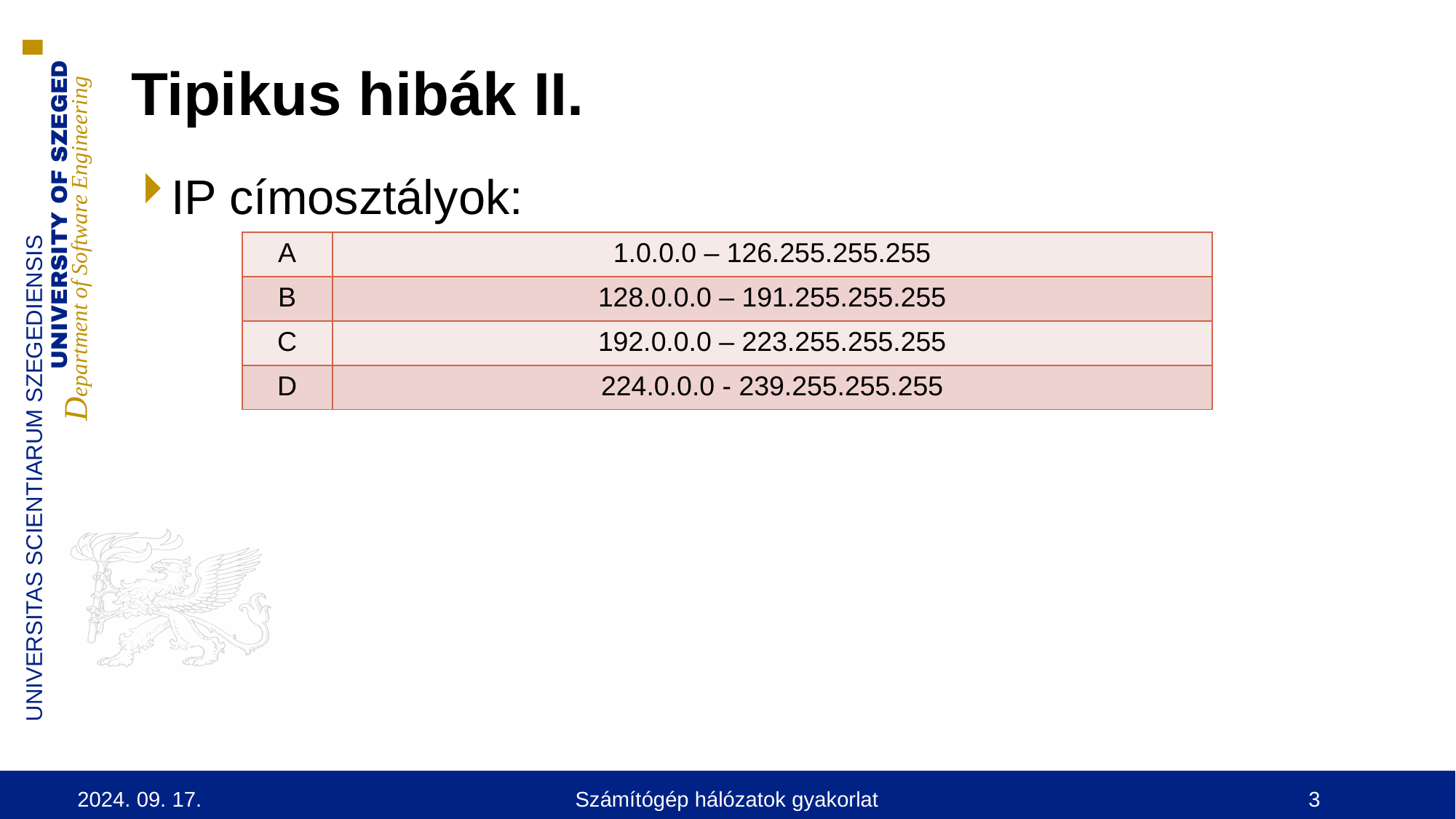

# Tipikus hibák II.
IP címosztályok:

| A | 1.0.0.0 – 126.255.255.255 |
| --- | --- |
| B | 128.0.0.0 – 191.255.255.255 |
| C | 192.0.0.0 – 223.255.255.255 |
| D | 224.0.0.0 - 239.255.255.255 |
2024. 09. 17.
Számítógép hálózatok gyakorlat
3